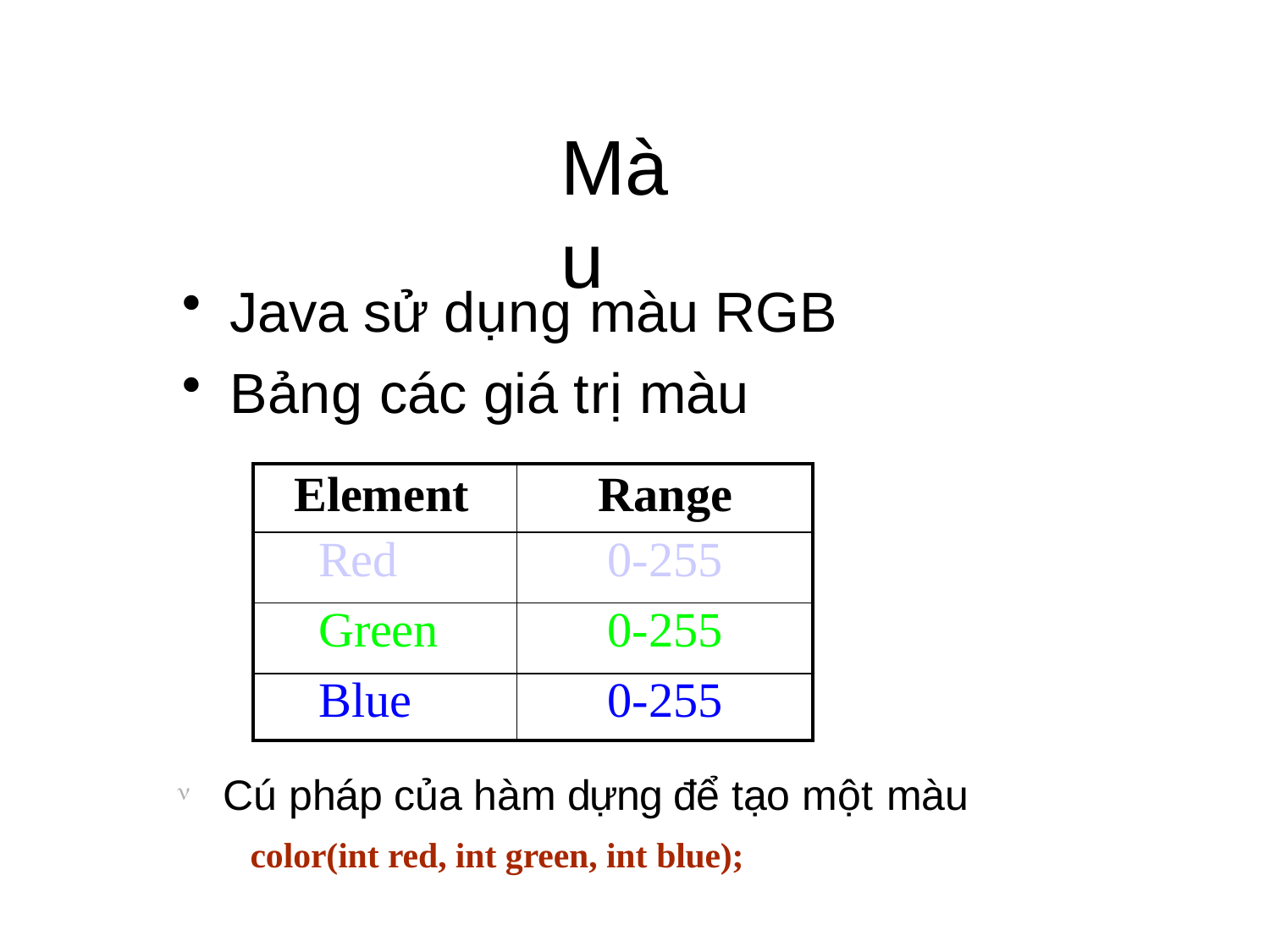

Màu
# Java sử dụng màu RGB
Bảng các giá trị màu
| Element | Range |
| --- | --- |
| Red | 0-255 |
| Green | 0-255 |
| Blue | 0-255 |
Cú pháp của hàm dựng để tạo một màu
color(int red, int green, int blue);
ν